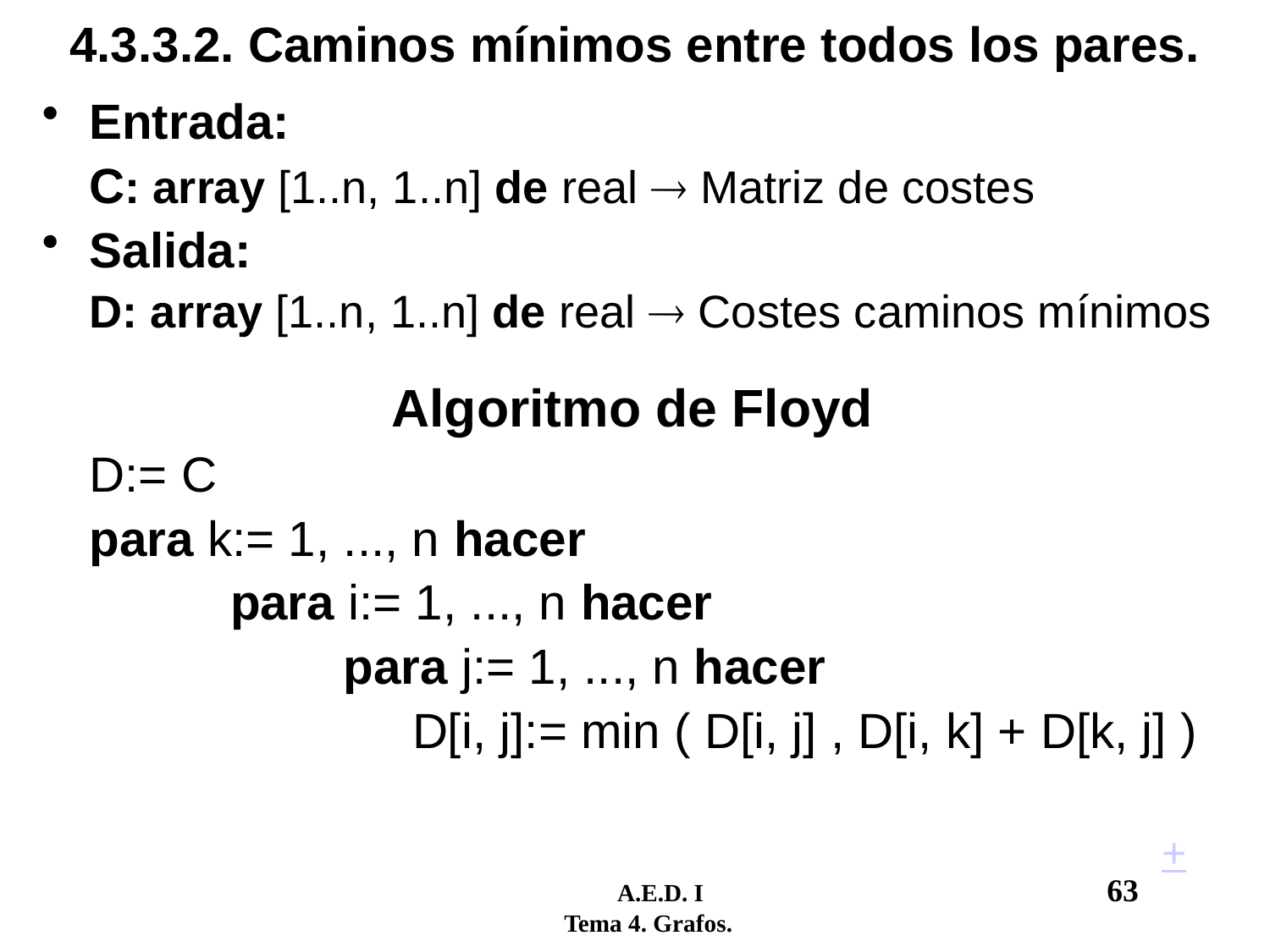

# 4.3.3.2. Caminos mínimos entre todos los pares.
Entrada:
	C: array [1..n, 1..n] de real → Matriz de costes
Salida:
	D: array [1..n, 1..n] de real → Costes caminos mínimos

Algoritmo de Floyd
	D:= C
	para k:= 1, ..., n hacer
		 para i:= 1, ..., n hacer
			para j:= 1, ..., n hacer
			     D[i, j]:= min ( D[i, j] , D[i, k] + D[k, j] )
+
	   A.E.D. I				63
               Tema 4. Grafos.